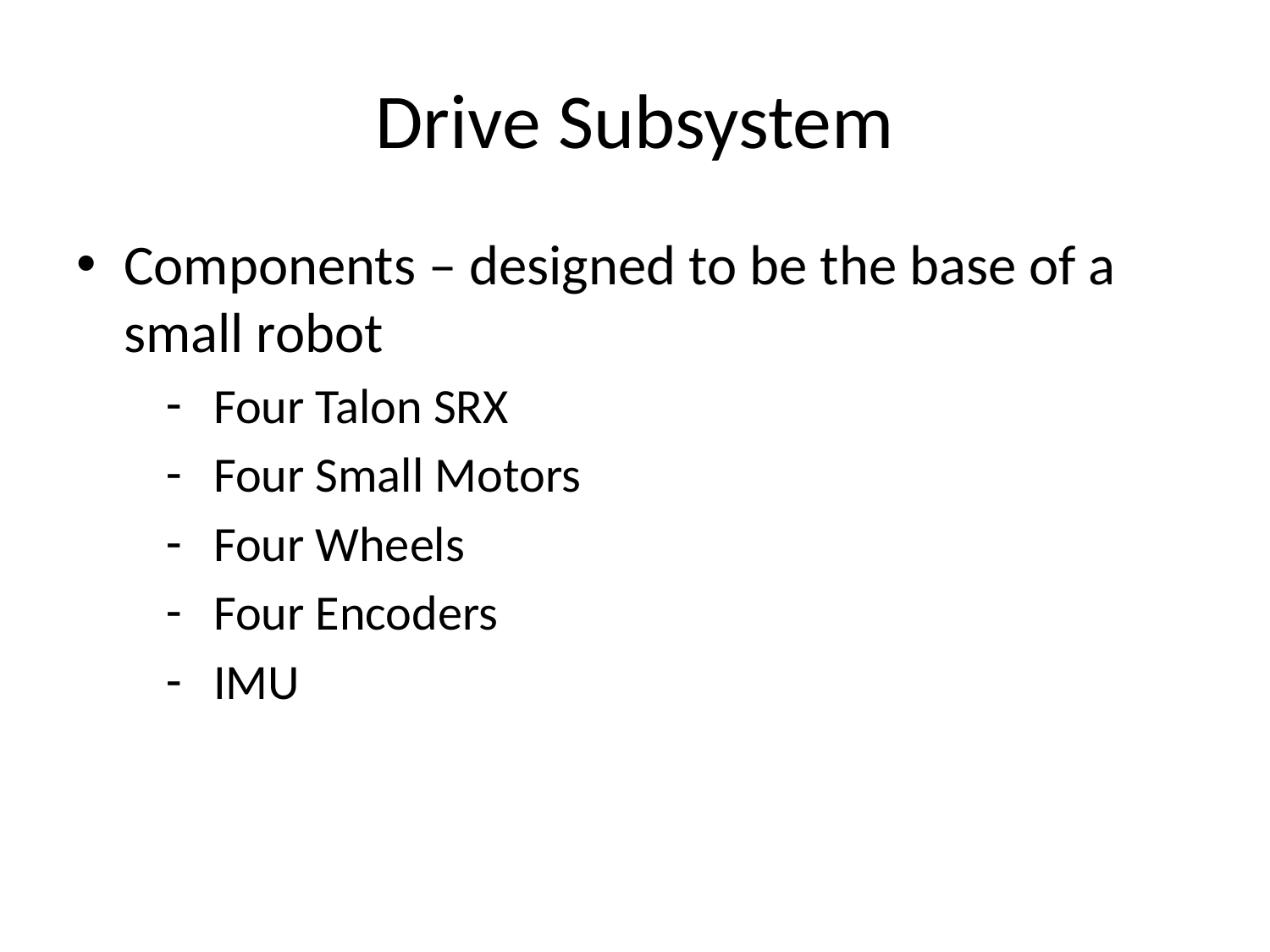

# Drive Subsystem
Components – designed to be the base of a small robot
Four Talon SRX
Four Small Motors
Four Wheels
Four Encoders
IMU